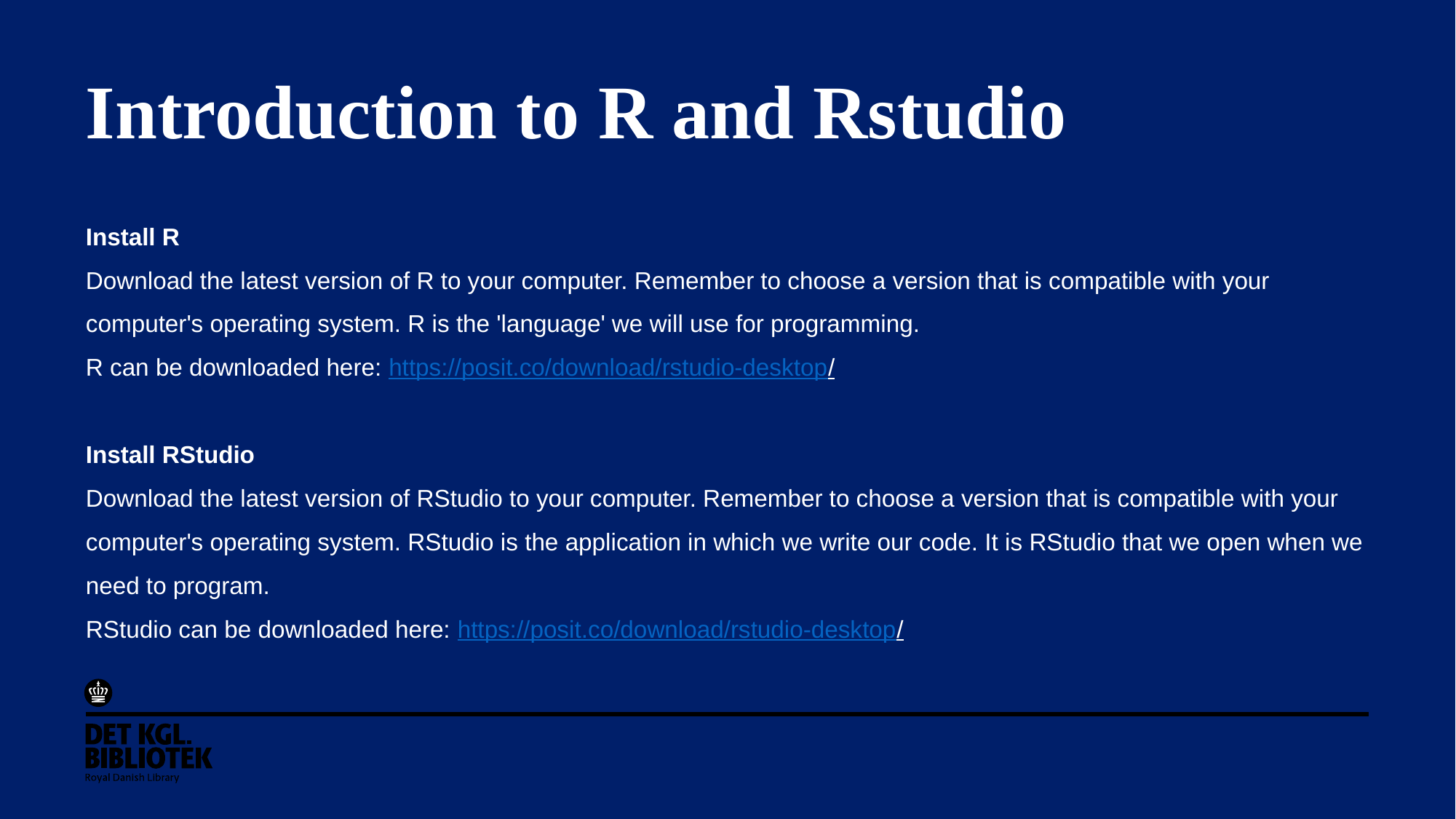

# Introduction to R and Rstudio
Install R
Download the latest version of R to your computer. Remember to choose a version that is compatible with your computer's operating system. R is the 'language' we will use for programming.
R can be downloaded here: https://posit.co/download/rstudio-desktop/

Install RStudio
Download the latest version of RStudio to your computer. Remember to choose a version that is compatible with your computer's operating system. RStudio is the application in which we write our code. It is RStudio that we open when we need to program.
RStudio can be downloaded here: https://posit.co/download/rstudio-desktop/